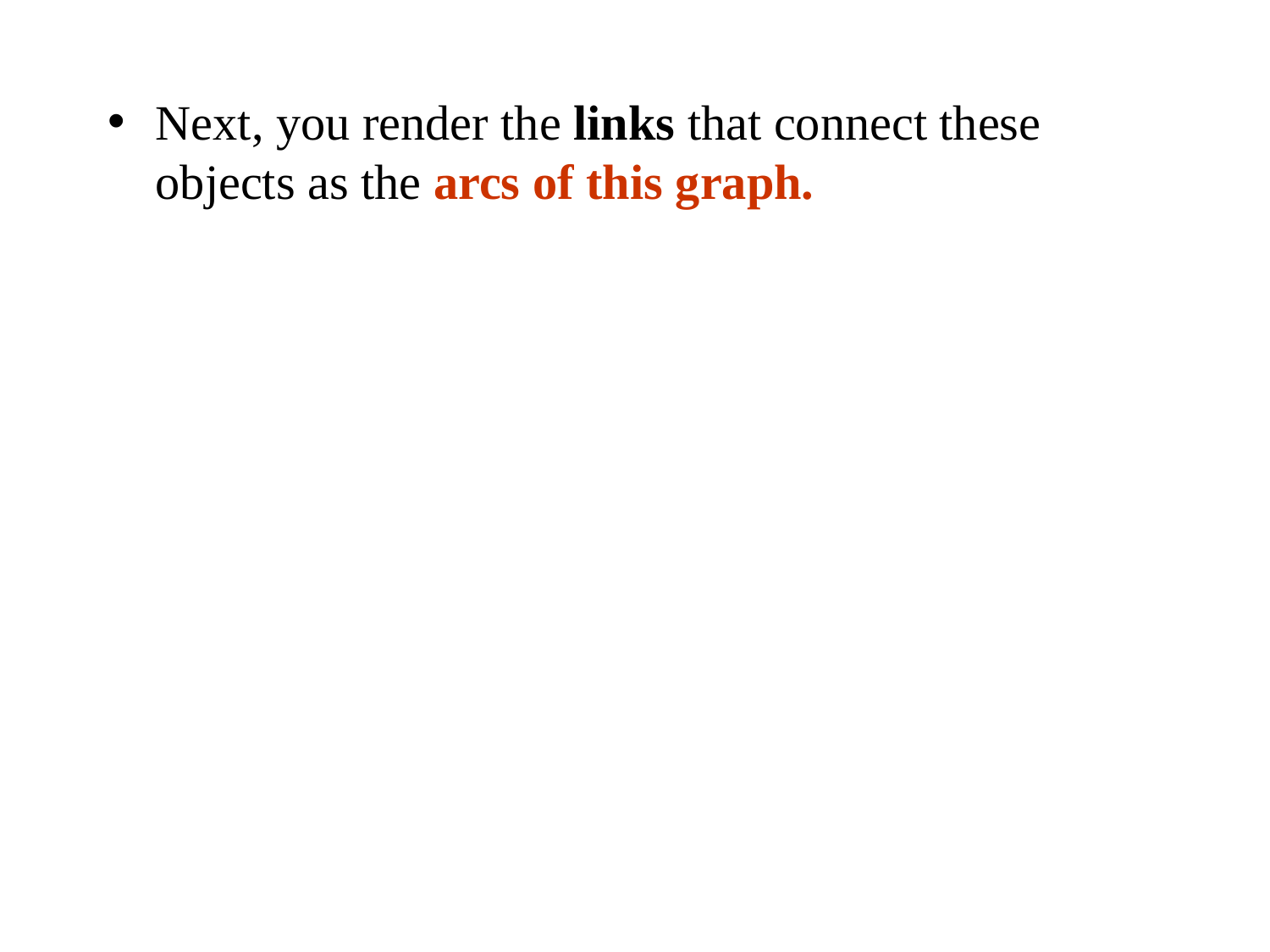

Next, you render the links that connect these objects as the arcs of this graph.